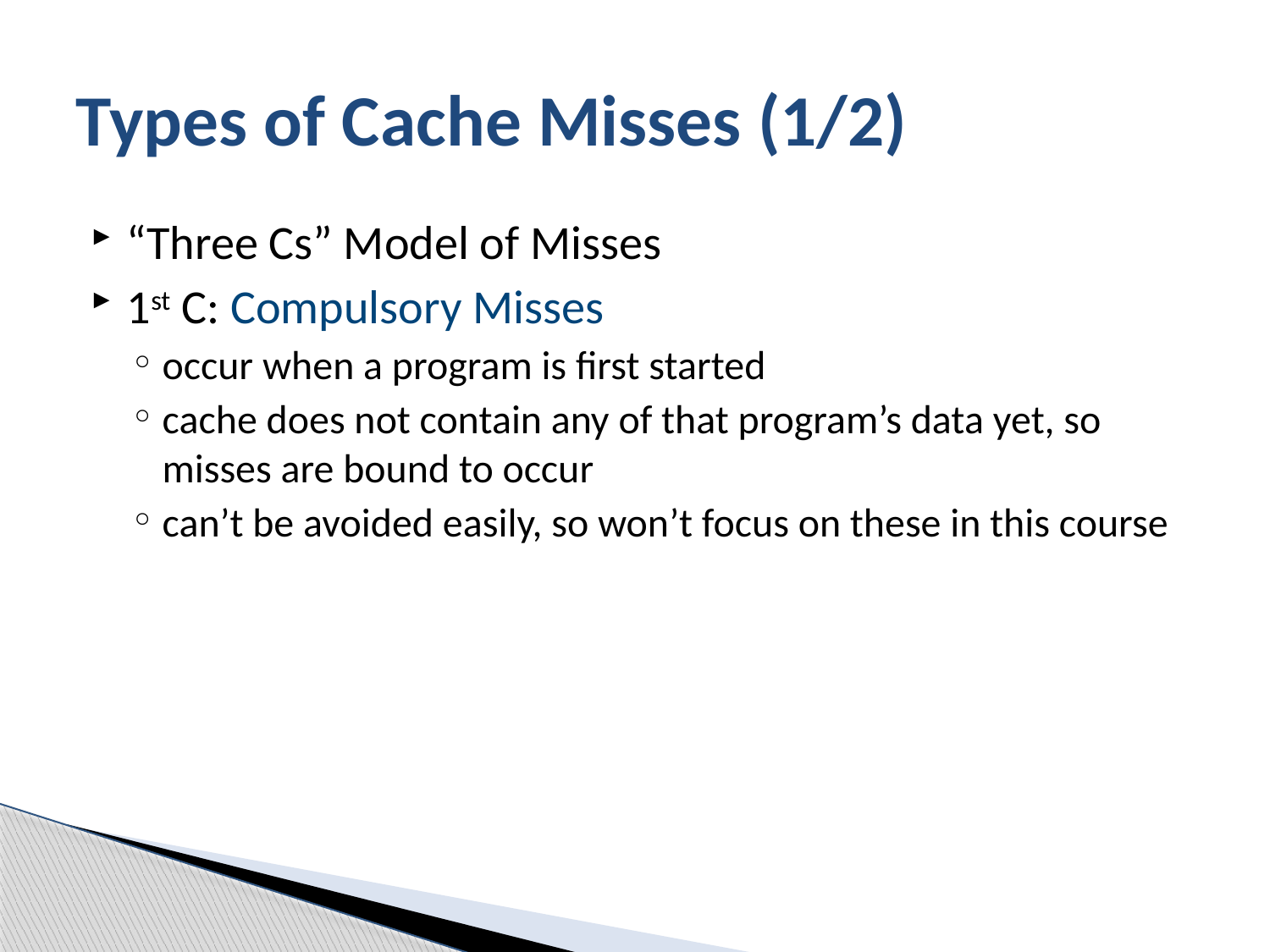

# Types of Cache Misses (1/2)
“Three Cs” Model of Misses
1st C: Compulsory Misses
occur when a program is first started
cache does not contain any of that program’s data yet, so misses are bound to occur
can’t be avoided easily, so won’t focus on these in this course